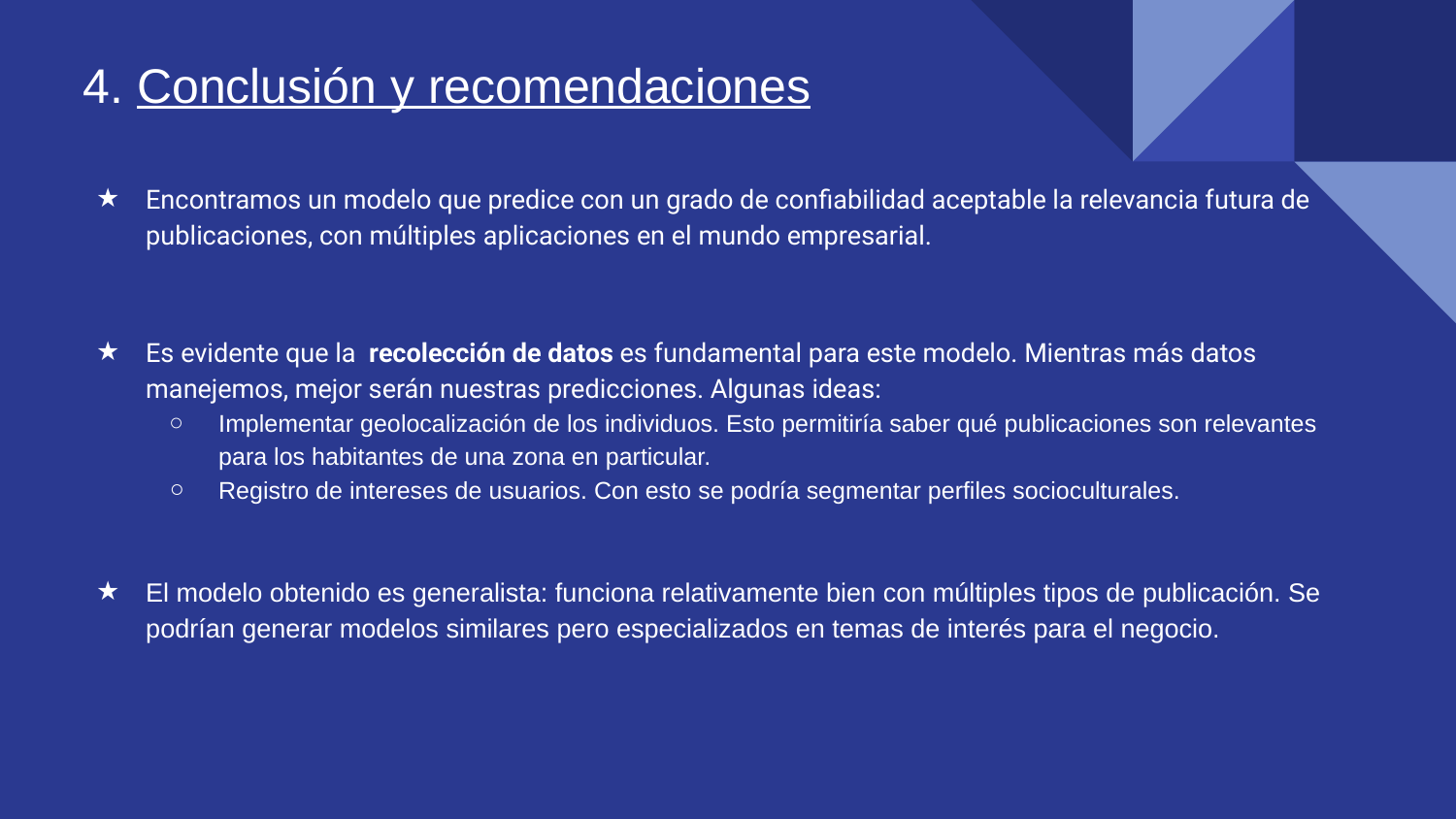

4. Conclusión y recomendaciones

Encontramos un modelo que predice con un grado de confiabilidad aceptable la relevancia futura de publicaciones, con múltiples aplicaciones en el mundo empresarial.

Es evidente que la  recolección de datos es fundamental para este modelo. Mientras más datos manejemos, mejor serán nuestras predicciones. Algunas ideas:
Implementar geolocalización de los individuos. Esto permitiría saber qué publicaciones son relevantes para los habitantes de una zona en particular.
Registro de intereses de usuarios. Con esto se podría segmentar perfiles socioculturales.
El modelo obtenido es generalista: funciona relativamente bien con múltiples tipos de publicación. Se podrían generar modelos similares pero especializados en temas de interés para el negocio.